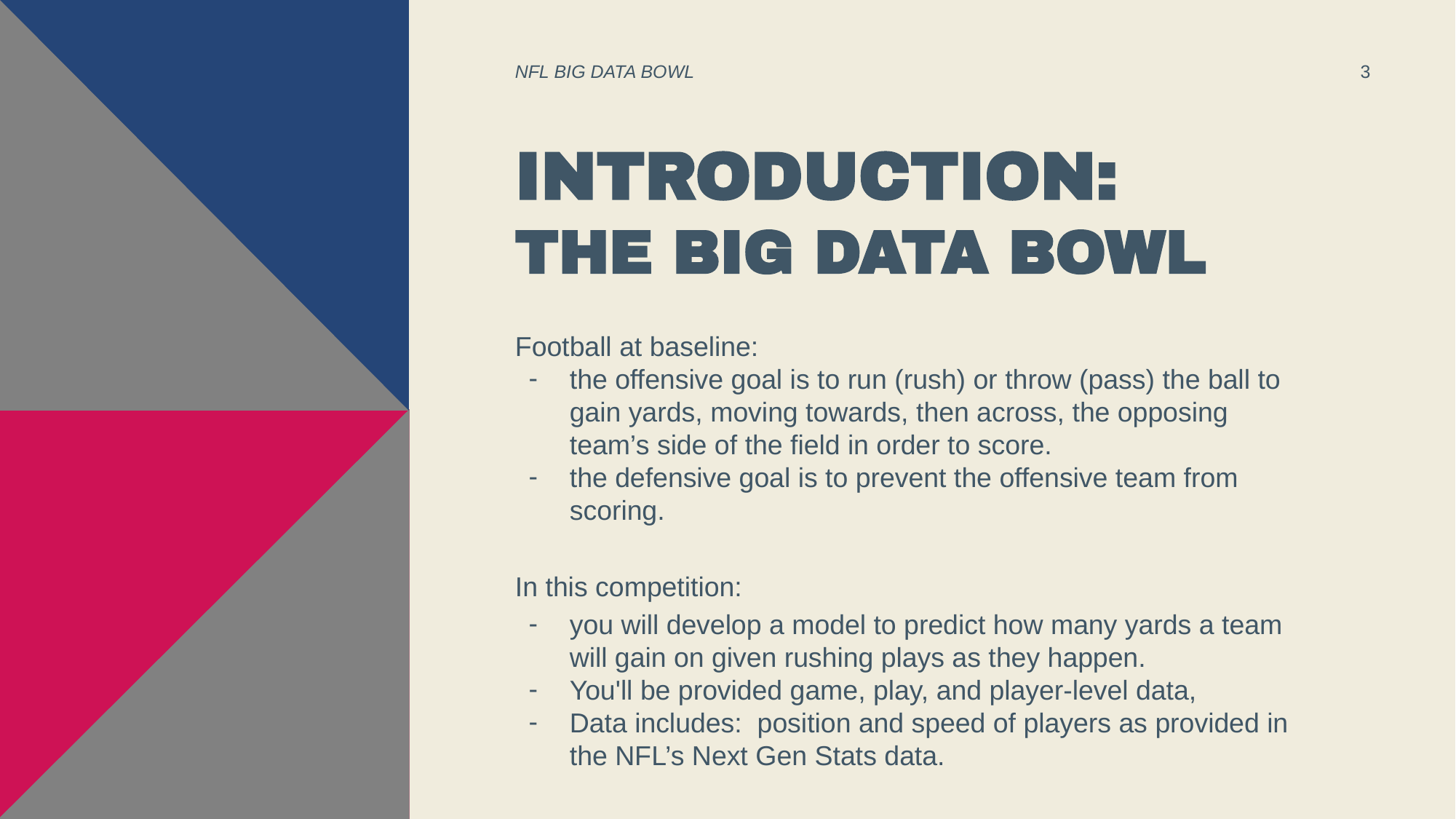

NFL BIG DATA BOWL
3
# INTRODUCTION:
THE BIG DATA BOWL
Football at baseline:
the offensive goal is to run (rush) or throw (pass) the ball to gain yards, moving towards, then across, the opposing team’s side of the field in order to score.
the defensive goal is to prevent the offensive team from scoring.

In this competition:
you will develop a model to predict how many yards a team will gain on given rushing plays as they happen.
You'll be provided game, play, and player-level data,
Data includes:  position and speed of players as provided in the NFL’s Next Gen Stats data.